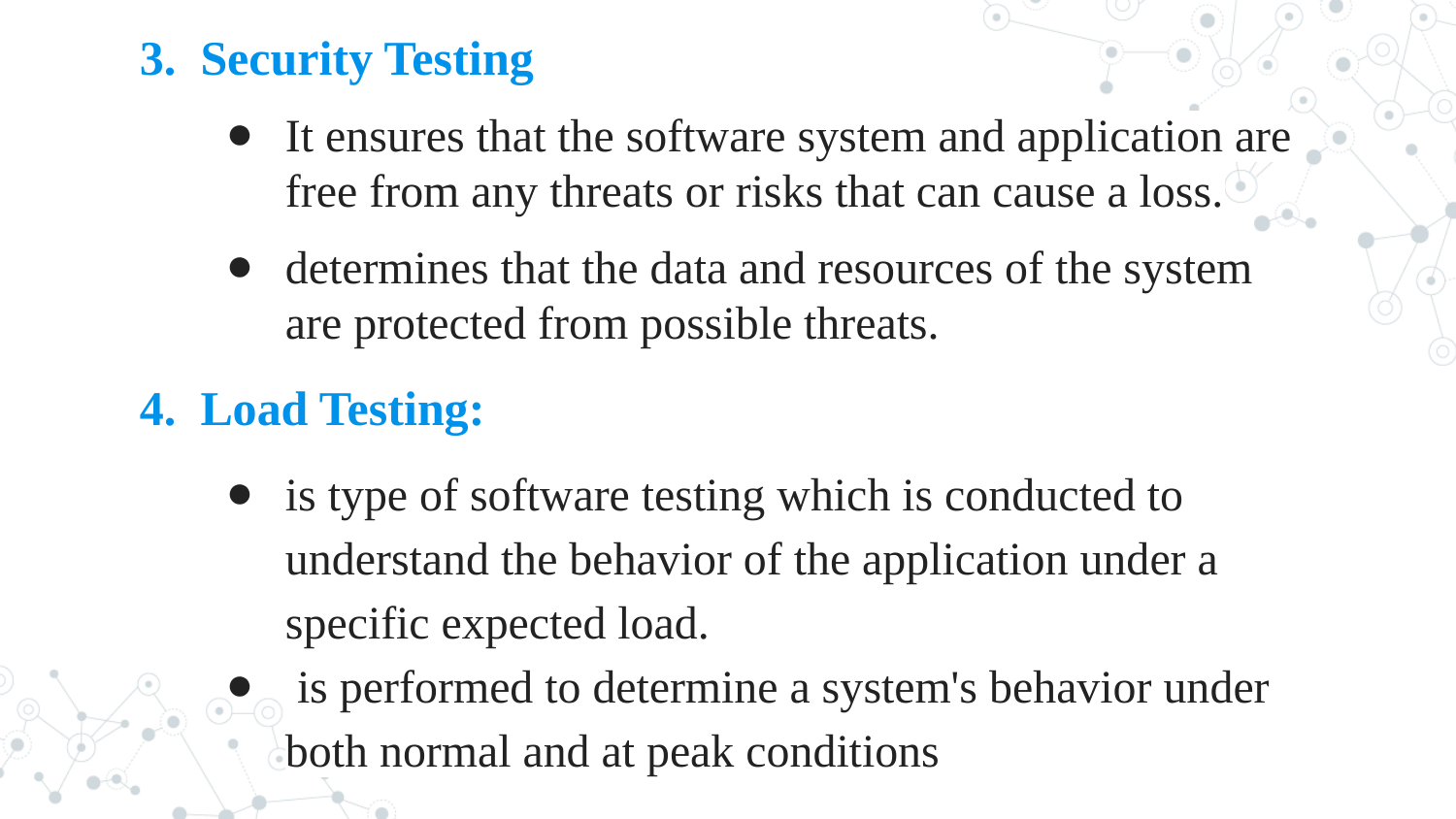

3.  Security Testing
It ensures that the software system and application are free from any threats or risks that can cause a loss.
determines that the data and resources of the system are protected from possible threats.
4.  Load Testing:
is type of software testing which is conducted to understand the behavior of the application under a specific expected load.
 is performed to determine a system's behavior under both normal and at peak conditions

28